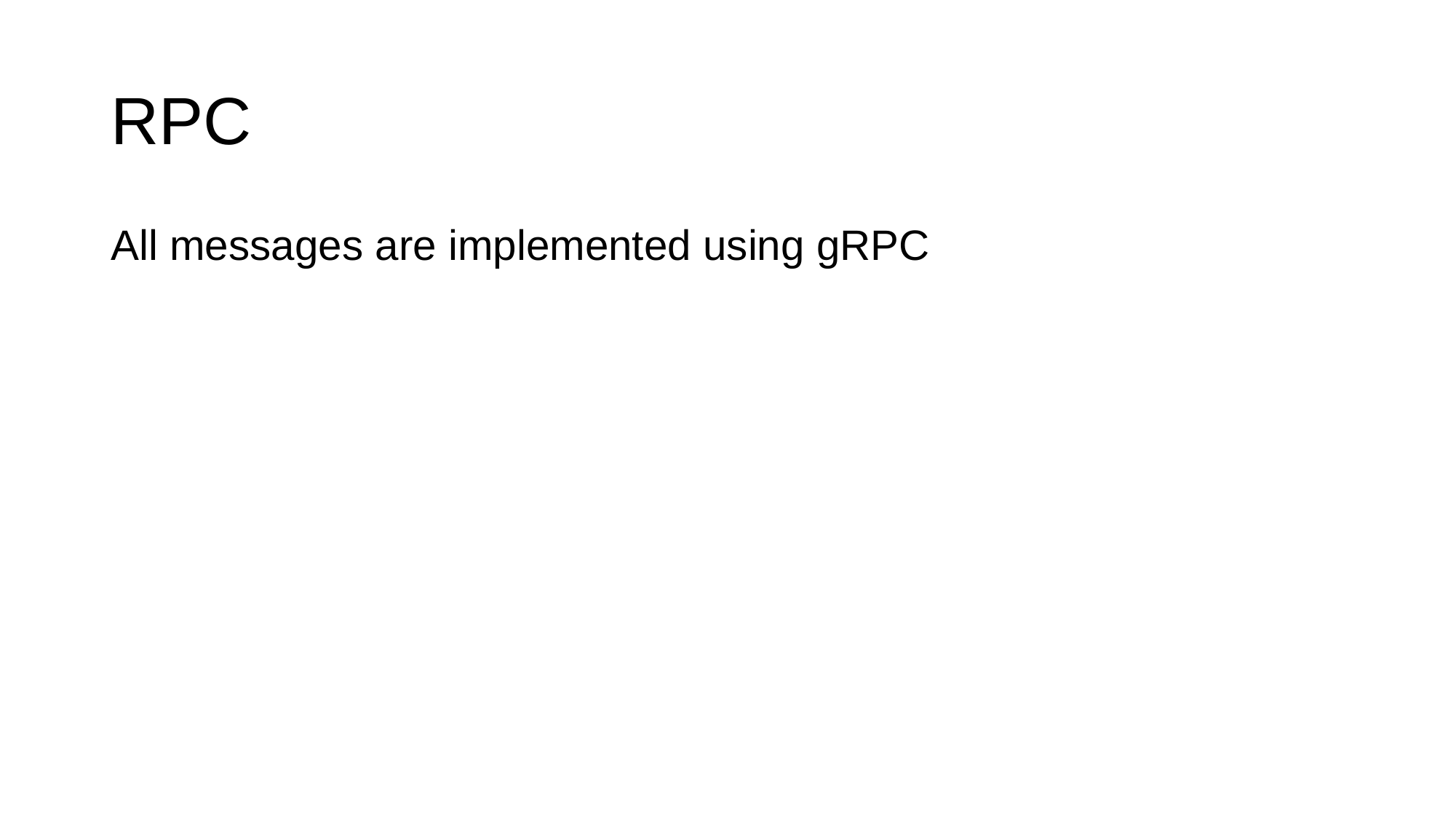

# RPC
All messages are implemented using gRPC